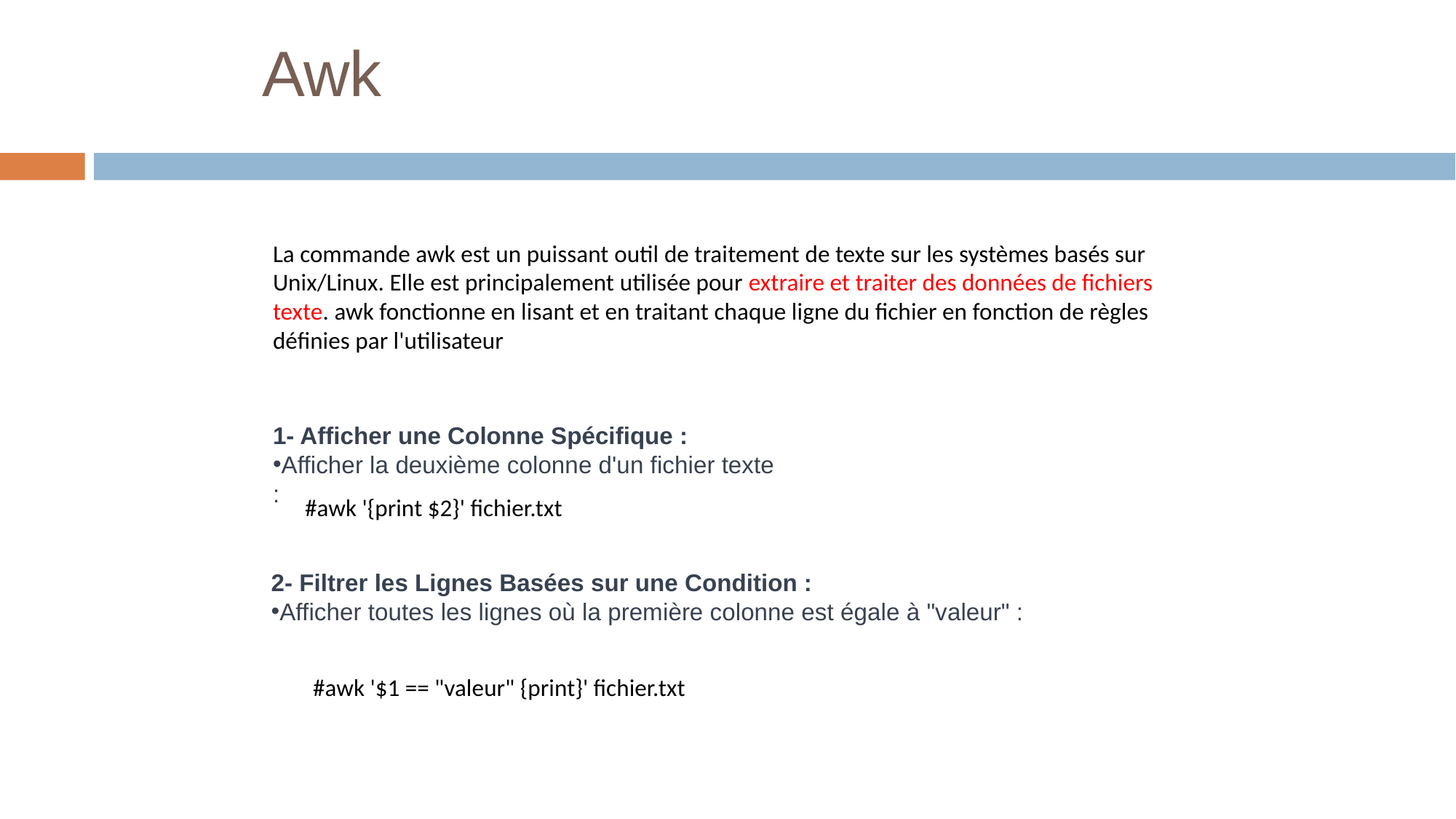

# Awk
La commande awk est un puissant outil de traitement de texte sur les systèmes basés sur Unix/Linux. Elle est principalement utilisée pour extraire et traiter des données de fichiers texte. awk fonctionne en lisant et en traitant chaque ligne du fichier en fonction de règles définies par l'utilisateur
1- Afficher une Colonne Spécifique :
Afficher la deuxième colonne d'un fichier texte :
#awk '{print $2}' fichier.txt
2- Filtrer les Lignes Basées sur une Condition :
Afficher toutes les lignes où la première colonne est égale à "valeur" :
#awk '$1 == "valeur" {print}' fichier.txt